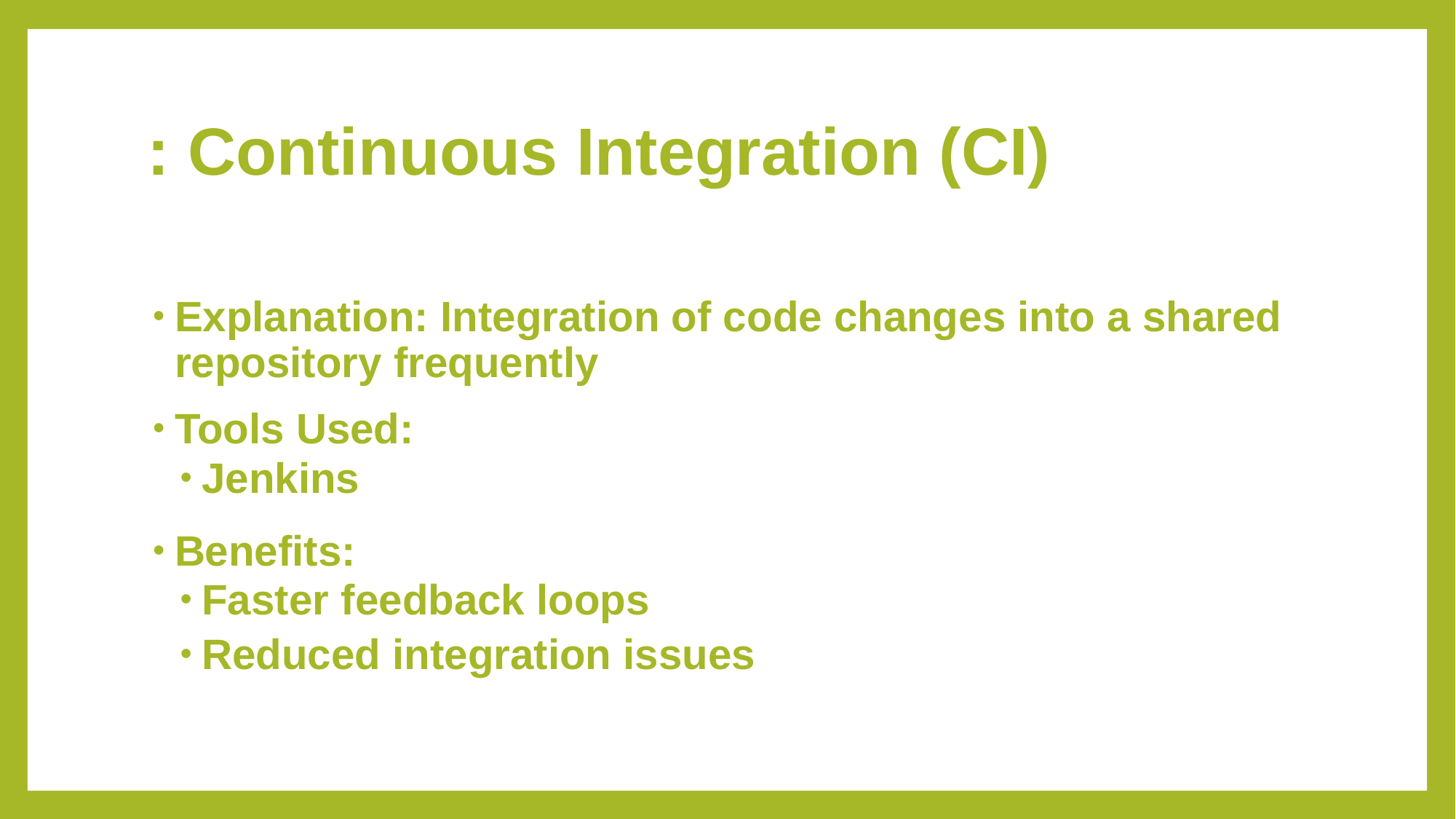

# : Continuous Integration (CI)
Explanation: Integration of code changes into a shared repository frequently
Tools Used:
Jenkins
Benefits:
Faster feedback loops
Reduced integration issues